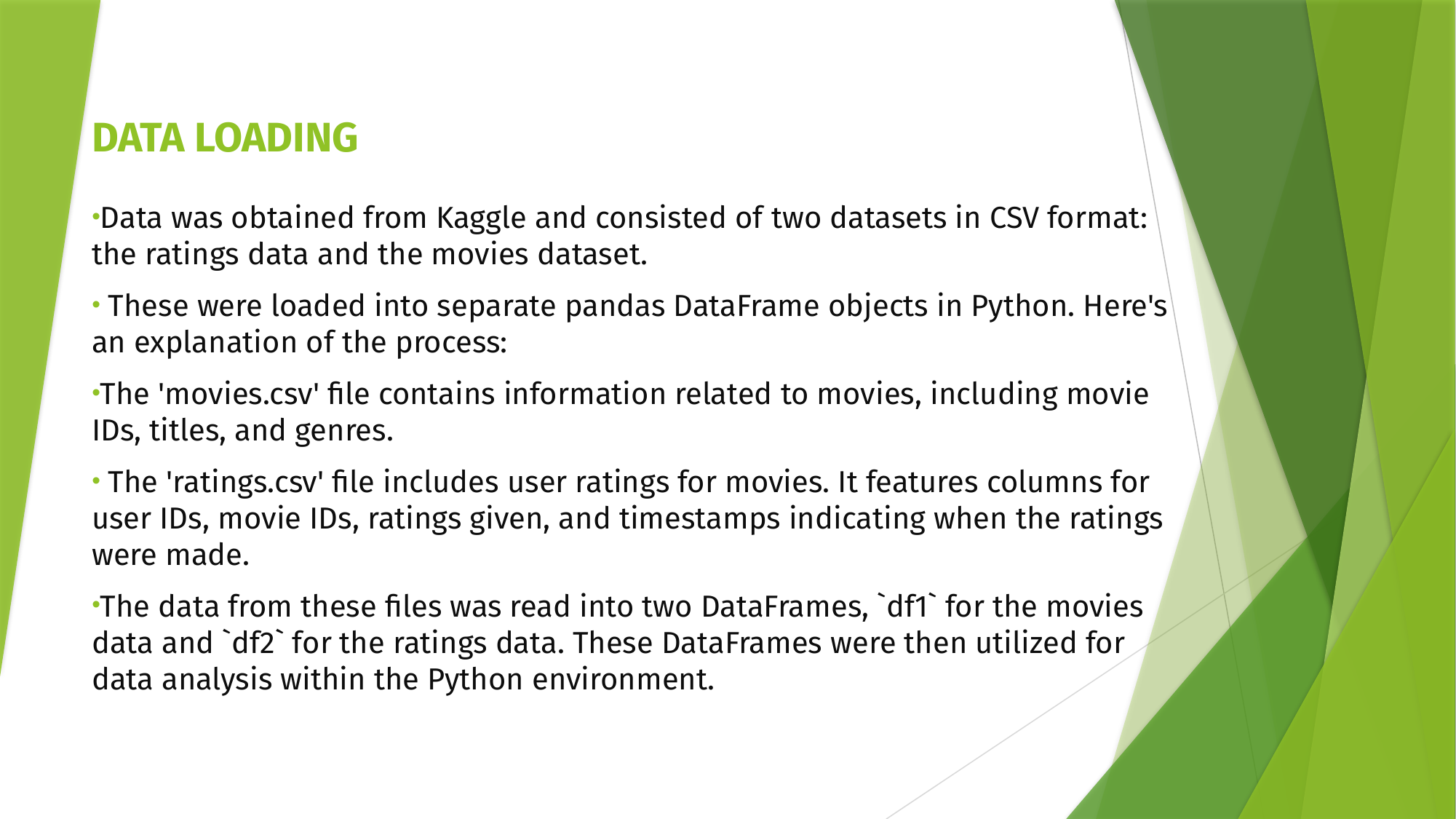

# DATA LOADING
Data was obtained from Kaggle and consisted of two datasets in CSV format: the ratings data and the movies dataset.
 These were loaded into separate pandas DataFrame objects in Python. Here's an explanation of the process:
The 'movies.csv' file contains information related to movies, including movie IDs, titles, and genres.
 The 'ratings.csv' file includes user ratings for movies. It features columns for user IDs, movie IDs, ratings given, and timestamps indicating when the ratings were made.
The data from these files was read into two DataFrames, `df1` for the movies data and `df2` for the ratings data. These DataFrames were then utilized for data analysis within the Python environment.